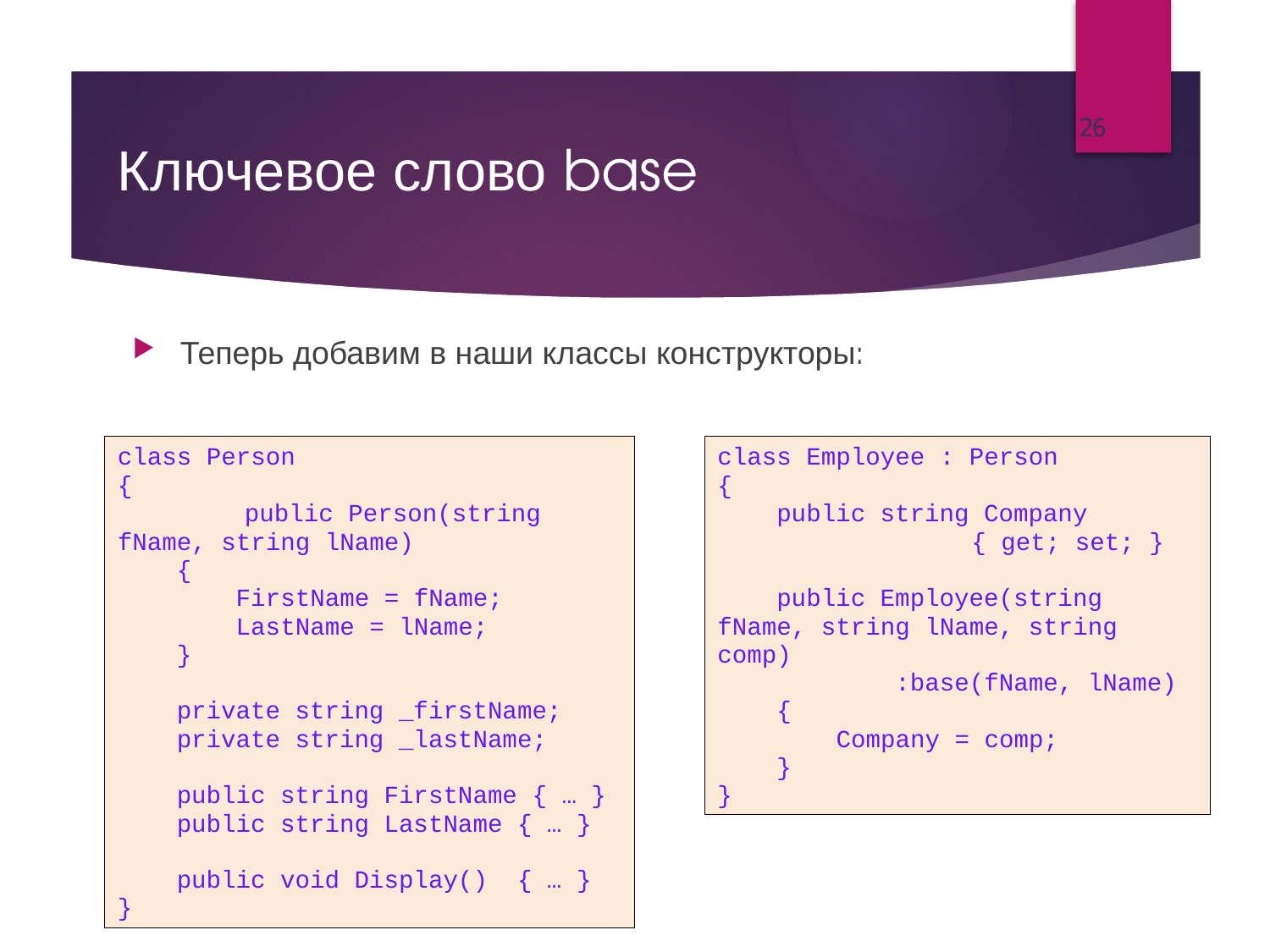

26
# Ключевое слово base
Теперь добавим в наши классы конструкторы:
class Person
{
	public Person(string fName, string lName)
    {
        FirstName = fName;
        LastName = lName;
    }

    private string _firstName;
    private string _lastName;

    public string FirstName { … }
    public string LastName { … }

    public void Display()  { … }
}
class Employee : Person
{
    public string Company
		{ get; set; }

    public Employee(string fName, string lName, string comp)
            :base(fName, lName)
    {
        Company = comp;
    }
}